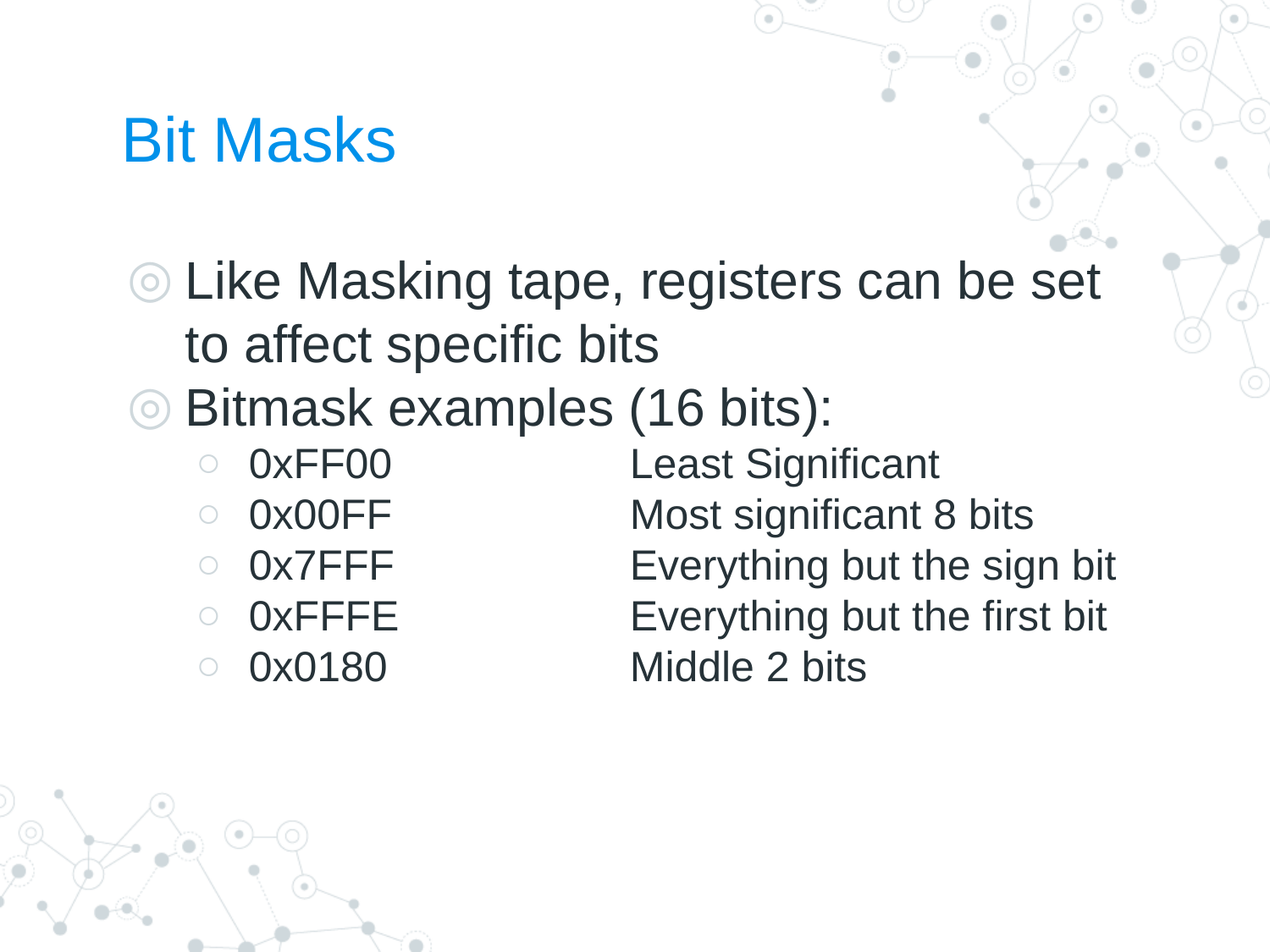

# Bit Masks
Like Masking tape, registers can be set to affect specific bits
Bitmask examples (16 bits):
0xFF00		Least Significant
0x00FF		Most significant 8 bits
0x7FFF		Everything but the sign bit
0xFFFE		Everything but the first bit
0x0180		Middle 2 bits